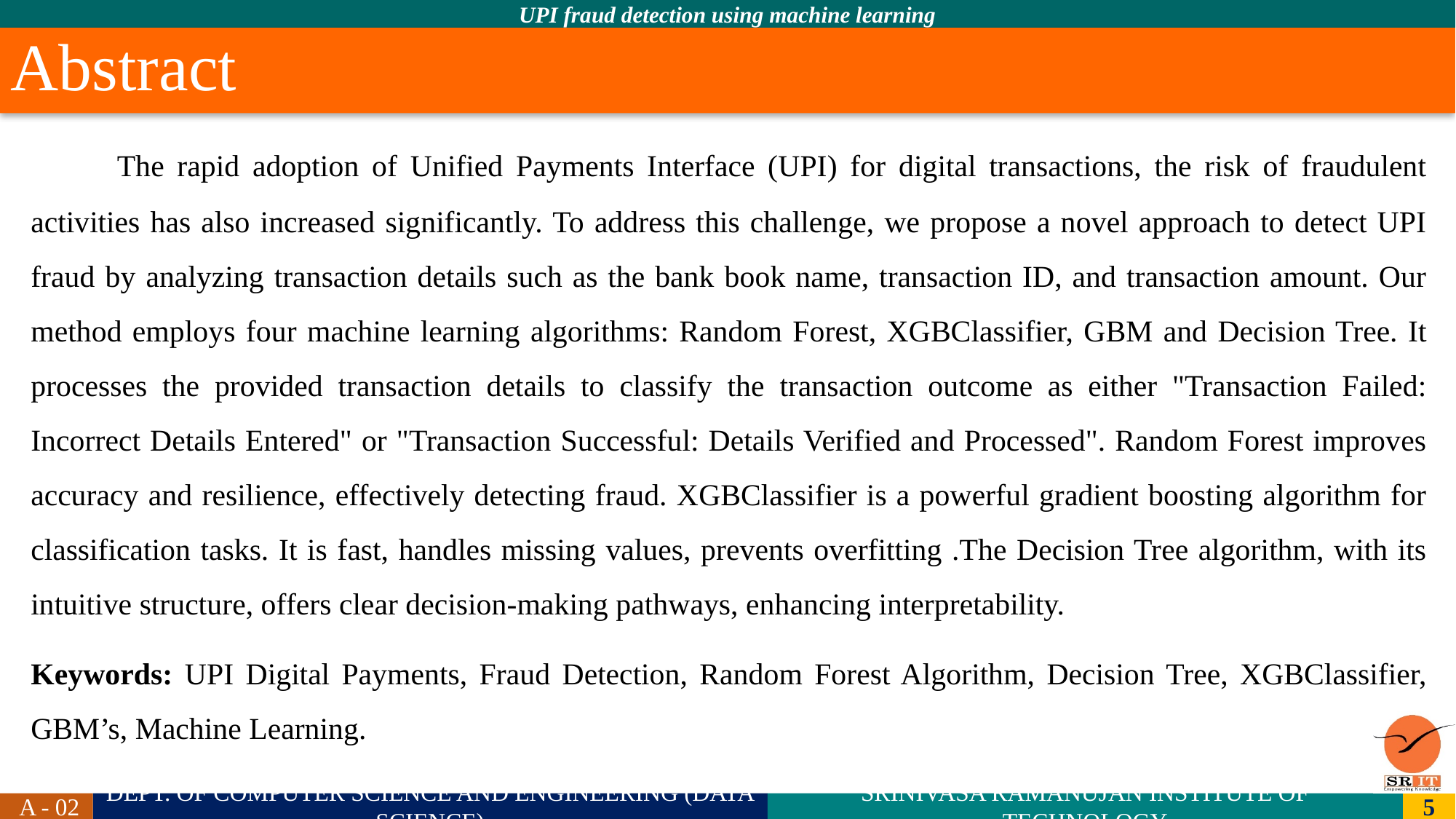

# Abstract
      The rapid adoption of Unified Payments Interface (UPI) for digital transactions, the risk of fraudulent activities has also increased significantly. To address this challenge, we propose a novel approach to detect UPI fraud by analyzing transaction details such as the bank book name, transaction ID, and transaction amount. Our method employs four machine learning algorithms: Random Forest, XGBClassifier, GBM and Decision Tree. It processes the provided transaction details to classify the transaction outcome as either "Transaction Failed: Incorrect Details Entered" or "Transaction Successful: Details Verified and Processed". Random Forest improves accuracy and resilience, effectively detecting fraud. XGBClassifier is a powerful gradient boosting algorithm for classification tasks. It is fast, handles missing values, prevents overfitting .The Decision Tree algorithm, with its intuitive structure, offers clear decision-making pathways, enhancing interpretability.
Keywords: UPI Digital Payments, Fraud Detection, Random Forest Algorithm, Decision Tree, XGBClassifier, GBM’s, Machine Learning.